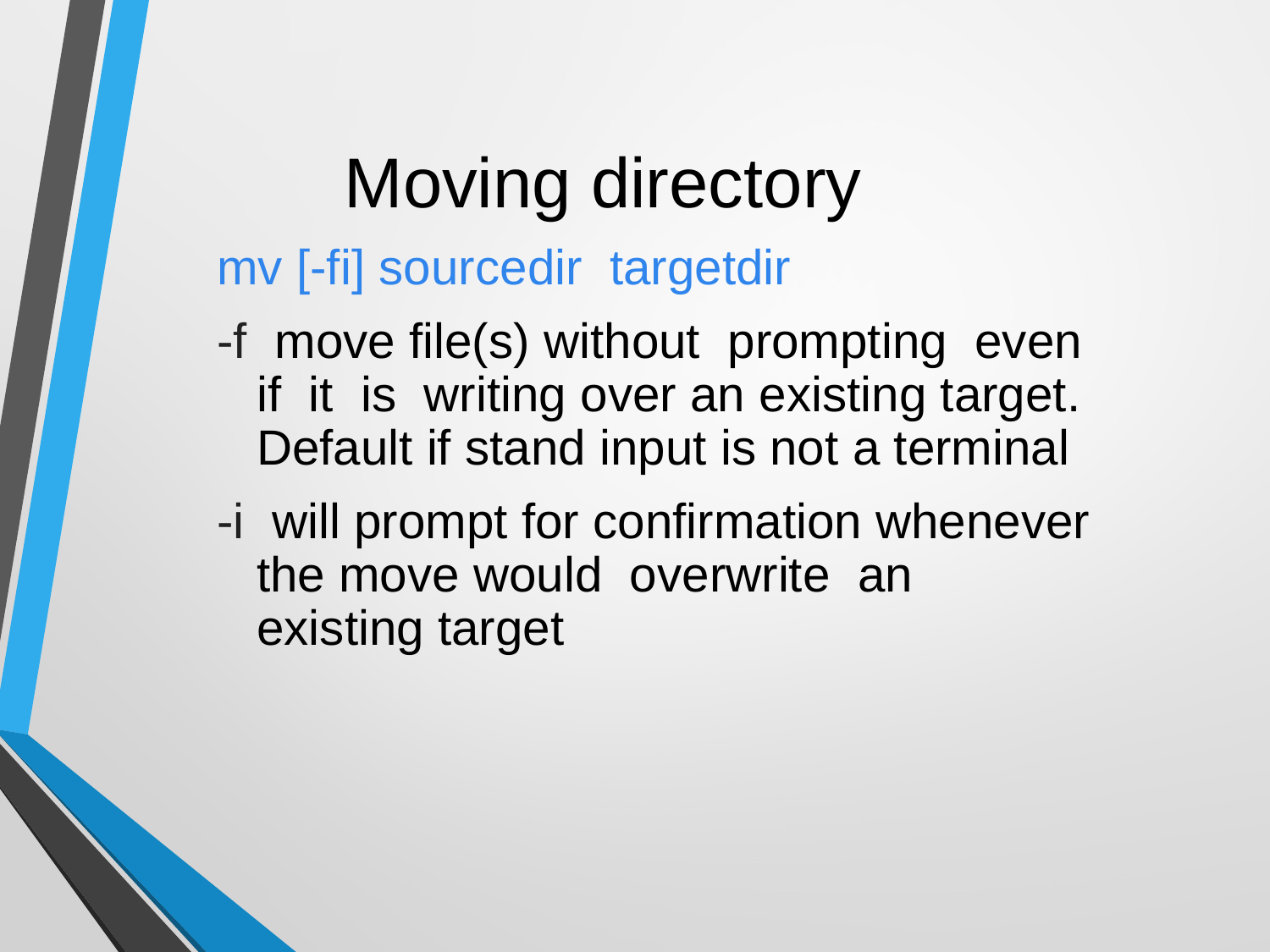

# Moving directory
mv [-fi] sourcedir  targetdir
-f  move file(s) without  prompting  even  if  it  is  writing over an existing target. Default if stand input is not a terminal
-i  will prompt for confirmation whenever the move would  overwrite  an  existing target